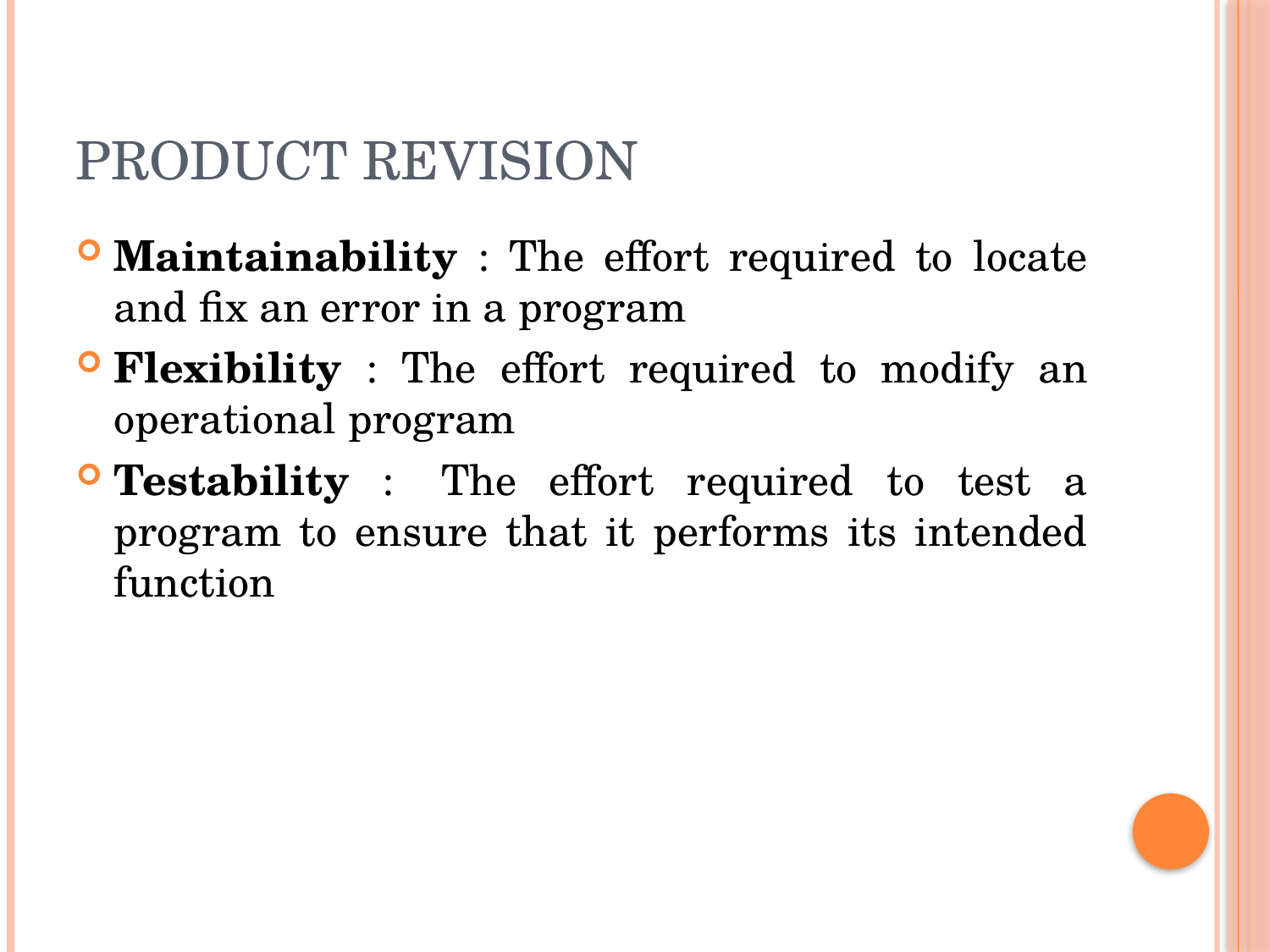

# Product revision
Maintainability : The effort required to locate and fix an error in a program
Flexibility : The effort required to modify an operational program
Testability :  The effort required to test a program to ensure that it performs its intended function